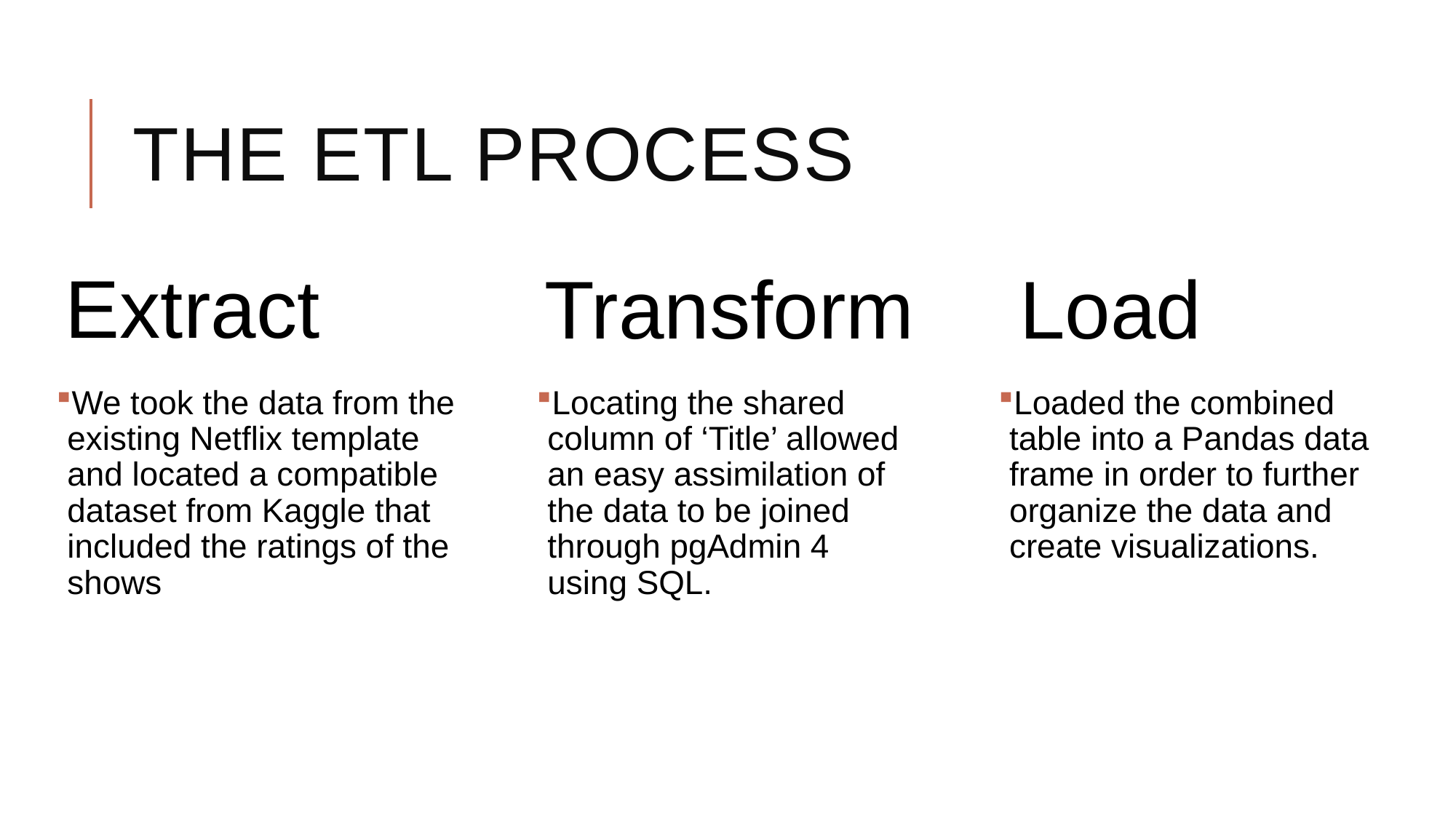

# The ETL Process
Extract
Transform
Load
We took the data from the existing Netflix template and located a compatible dataset from Kaggle that included the ratings of the shows
Locating the shared column of ‘Title’ allowed an easy assimilation of the data to be joined through pgAdmin 4 using SQL.
Loaded the combined table into a Pandas data frame in order to further organize the data and create visualizations.